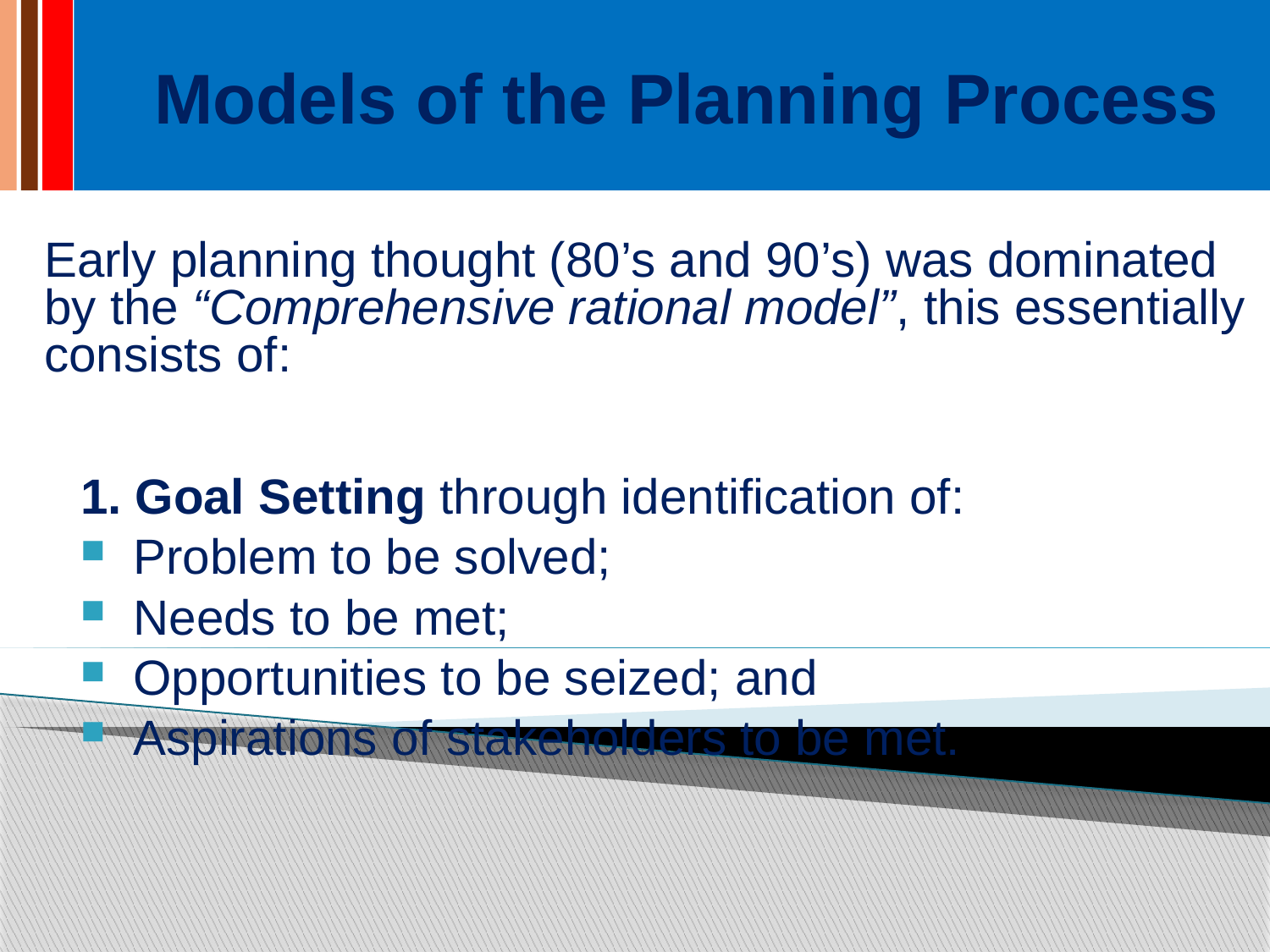

Models of the Planning Process
Early planning thought (80’s and 90’s) was dominated by the “Comprehensive rational model”, this essentially consists of:
1. Goal Setting through identification of:
  Problem to be solved;
  Needs to be met;
  Opportunities to be seized; and
  Aspirations of stakeholders to be met.